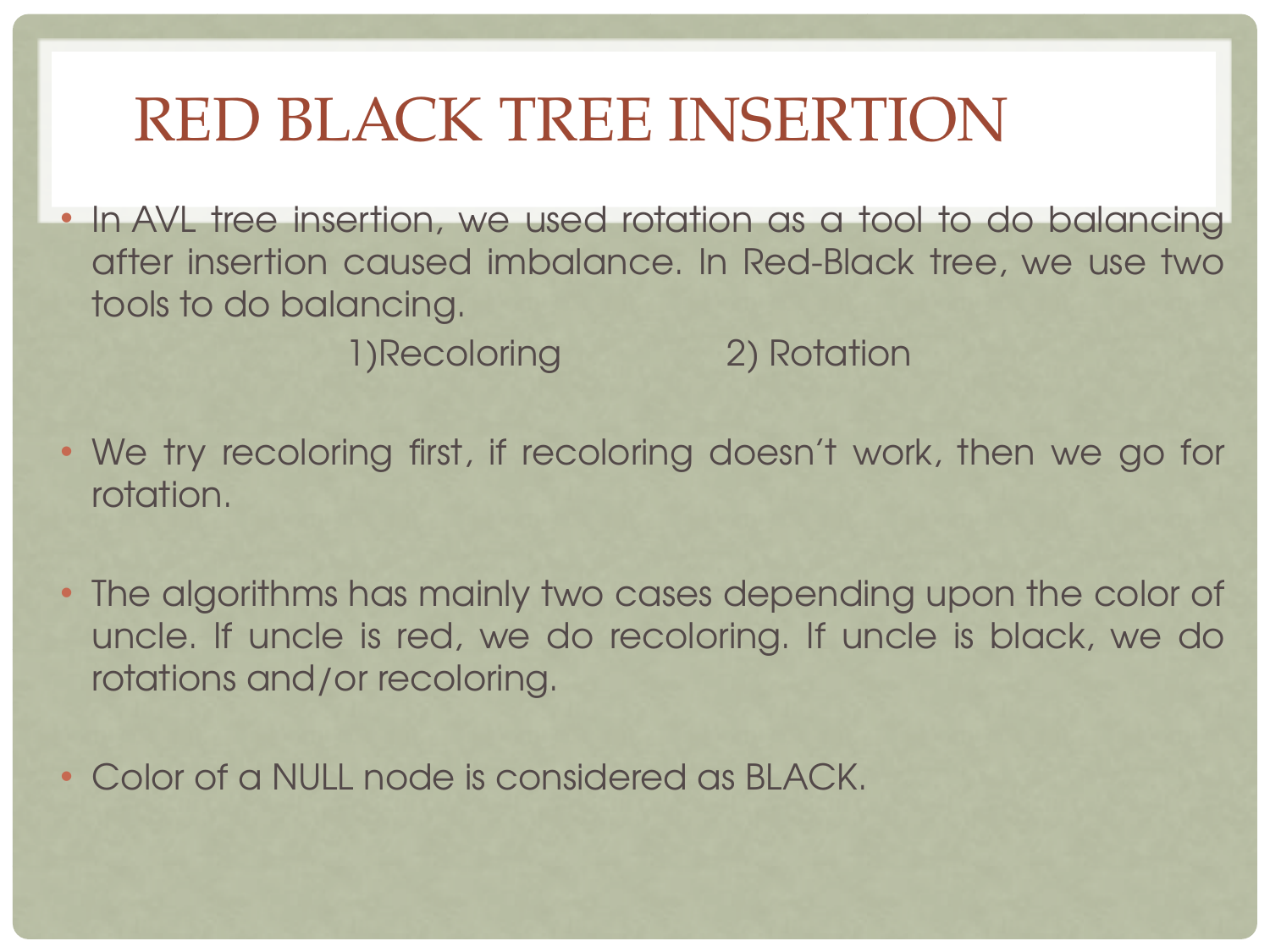

# Red Black Tree Insertion
In AVL tree insertion, we used rotation as a tool to do balancing after insertion caused imbalance. In Red-Black tree, we use two tools to do balancing.
			1)Recoloring		2) Rotation

We try recoloring first, if recoloring doesn’t work, then we go for rotation.

The algorithms has mainly two cases depending upon the color of uncle. If uncle is red, we do recoloring. If uncle is black, we do rotations and/or recoloring.

Color of a NULL node is considered as BLACK.